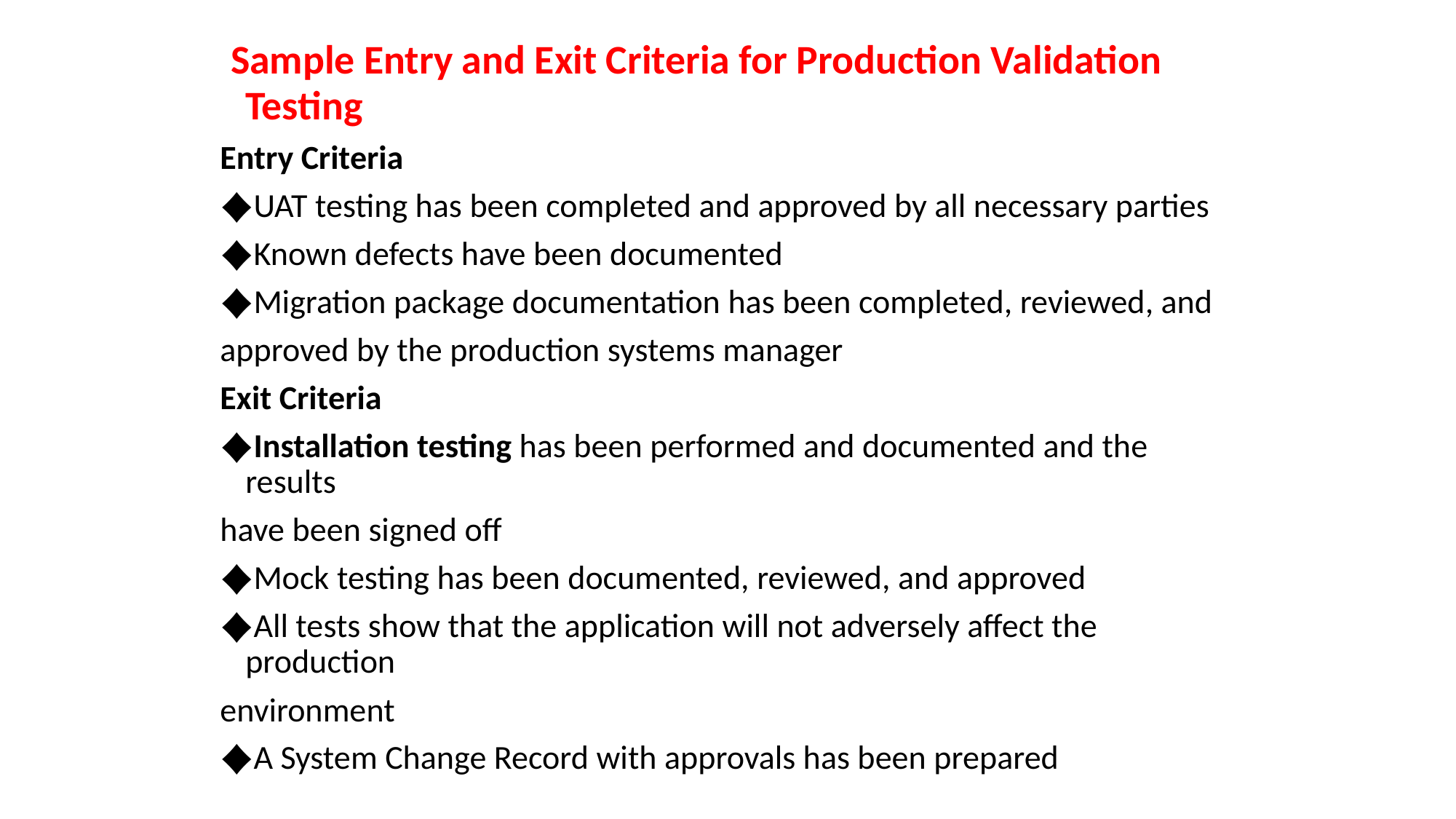

Sample Entry and Exit Criteria for Production Validation Testing
Entry Criteria
♦UAT testing has been completed and approved by all necessary parties
♦Known defects have been documented
♦Migration package documentation has been completed, reviewed, and
approved by the production systems manager
Exit Criteria
♦Installation testing has been performed and documented and the results
have been signed off
♦Mock testing has been documented, reviewed, and approved
♦All tests show that the application will not adversely affect the production
environment
♦A System Change Record with approvals has been prepared
#